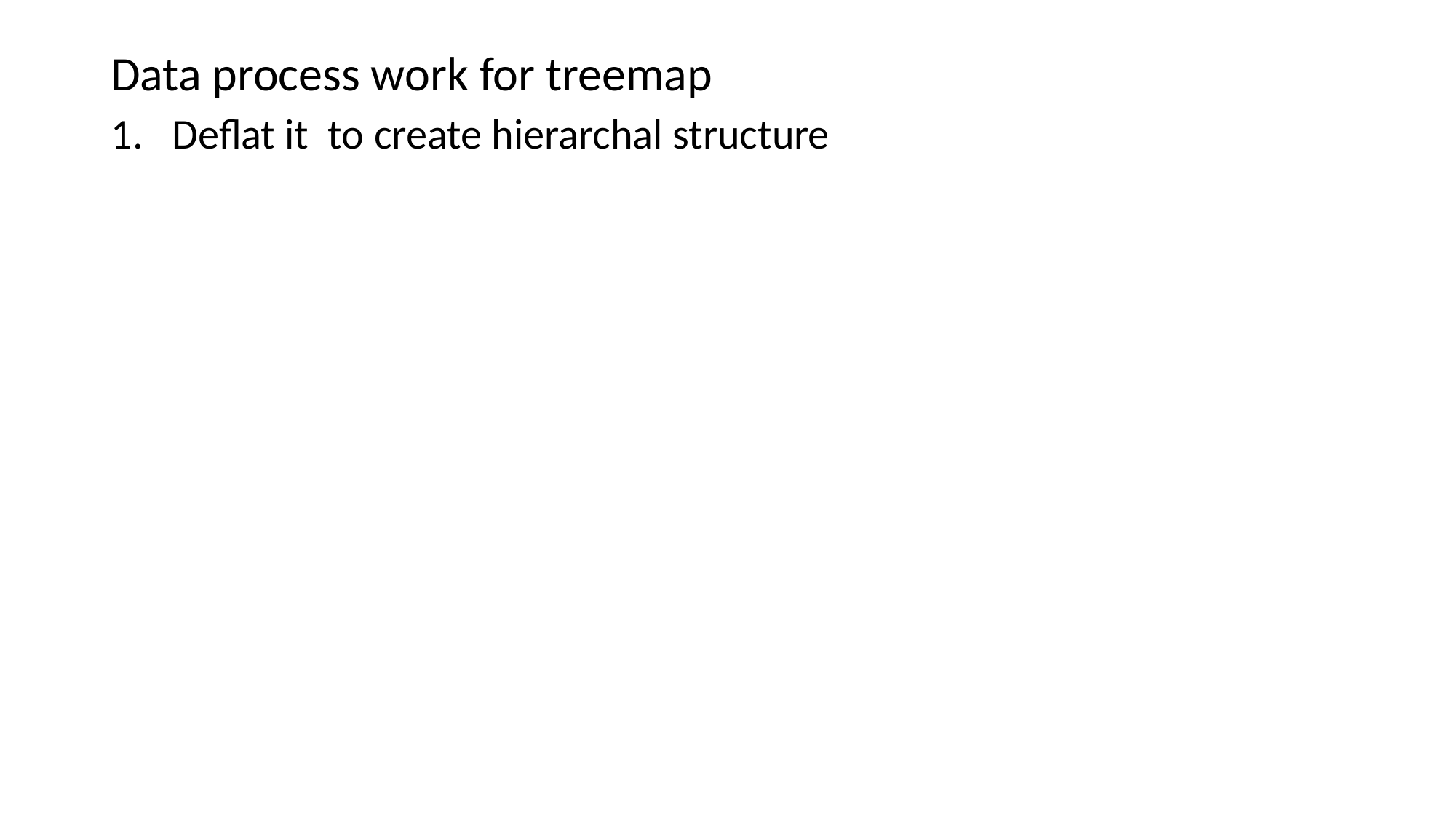

# Data process work for treemap
Deflat it  to create hierarchal structure